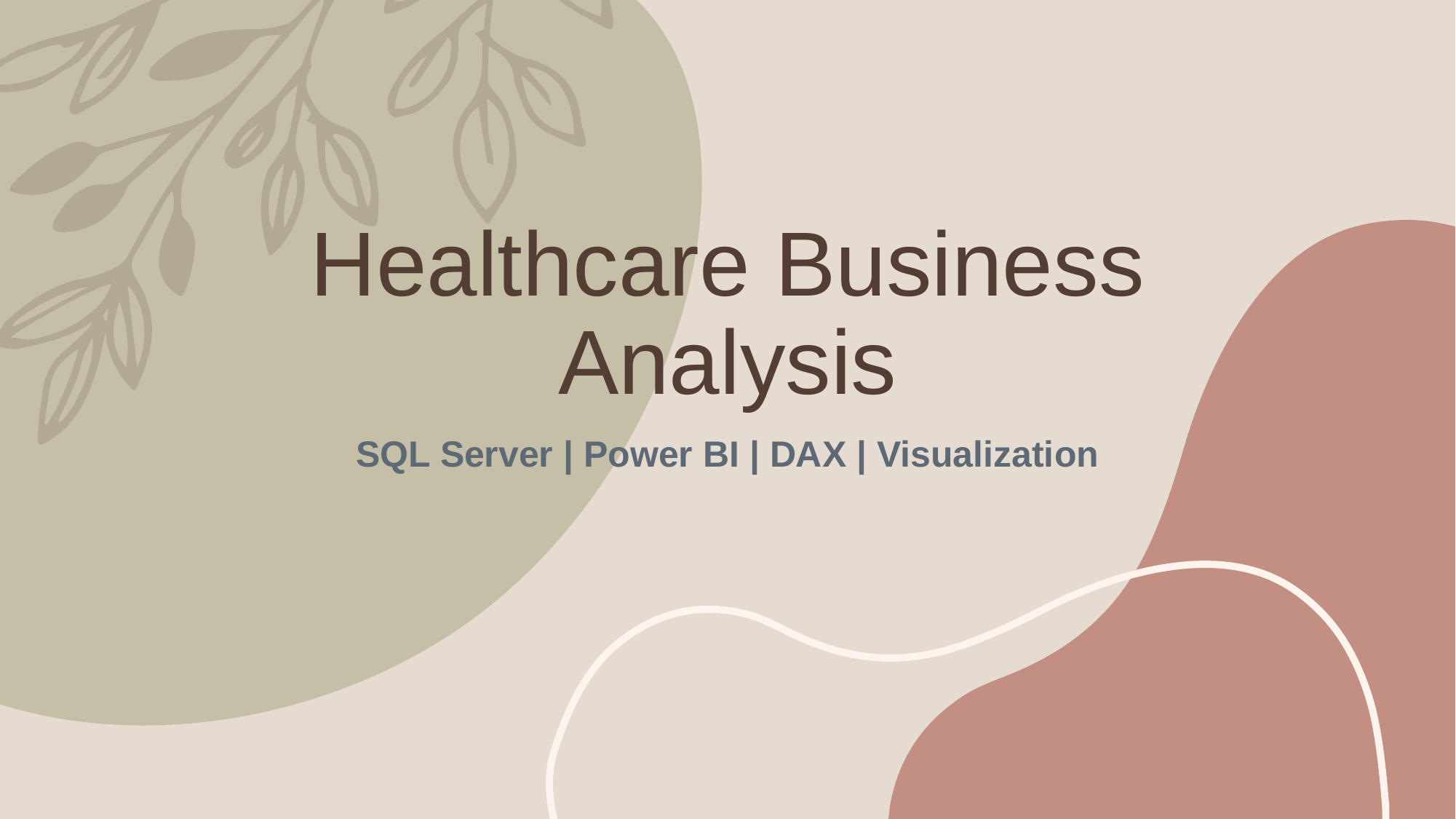

# Healthcare Business Analysis
SQL Server | Power BI | DAX | Visualization